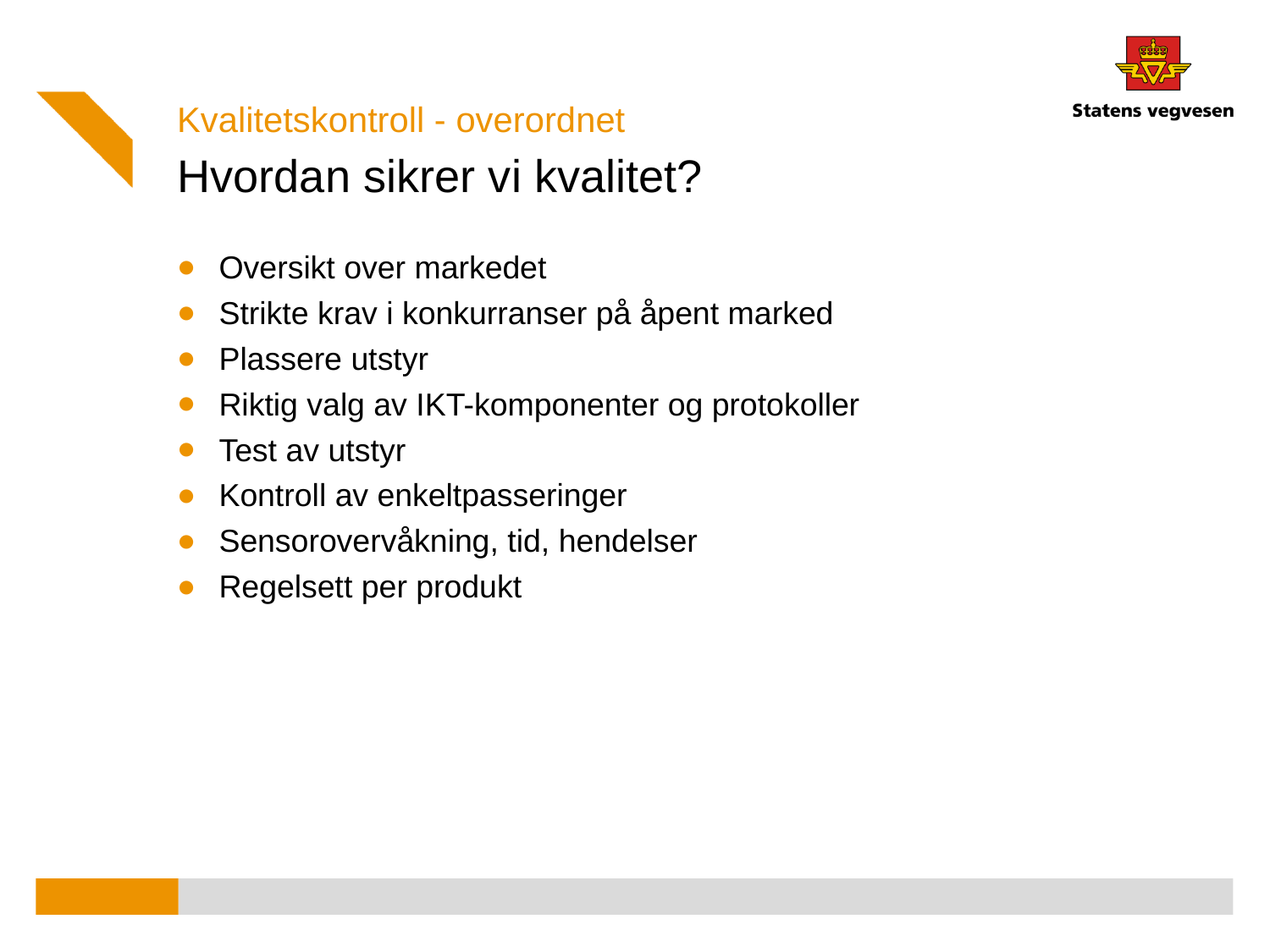

Kvalitetskontroll - overordnet
# Hvordan sikrer vi kvalitet?
Oversikt over markedet
Strikte krav i konkurranser på åpent marked
Plassere utstyr
Riktig valg av IKT-komponenter og protokoller
Test av utstyr
Kontroll av enkeltpasseringer
Sensorovervåkning, tid, hendelser
Regelsett per produkt